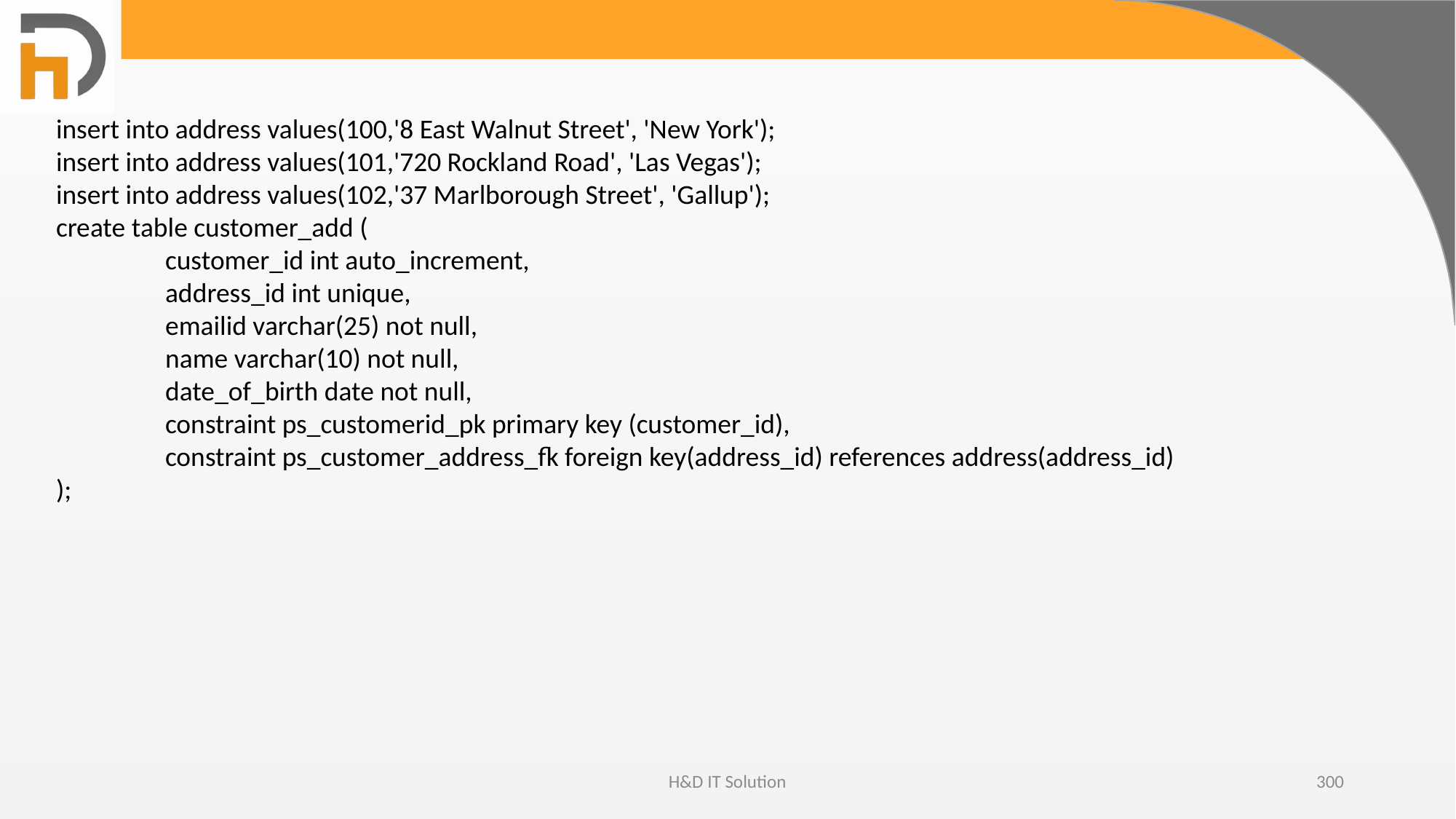

insert into address values(100,'8 East Walnut Street', 'New York');
insert into address values(101,'720 Rockland Road', 'Las Vegas');
insert into address values(102,'37 Marlborough Street', 'Gallup');
create table customer_add (
	customer_id int auto_increment,
	address_id int unique,
	emailid varchar(25) not null,
	name varchar(10) not null,
	date_of_birth date not null,
	constraint ps_customerid_pk primary key (customer_id),
	constraint ps_customer_address_fk foreign key(address_id) references address(address_id)
);
H&D IT Solution
300